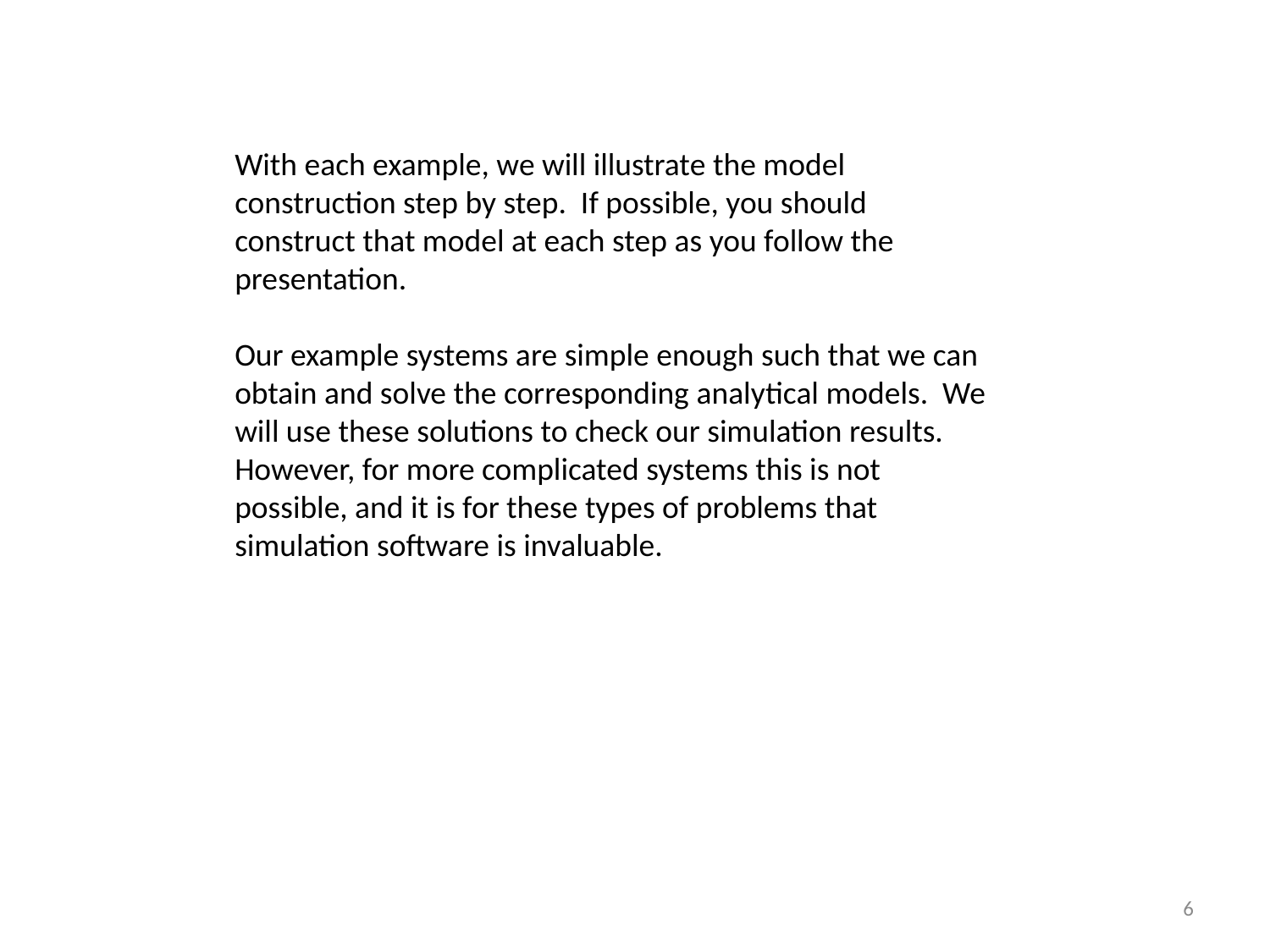

With each example, we will illustrate the model construction step by step.  If possible, you should construct that model at each step as you follow the presentation.

Our example systems are simple enough such that we can obtain and solve the corresponding analytical models.  We will use these solutions to check our simulation results.  However, for more complicated systems this is not possible, and it is for these types of problems that simulation software is invaluable.
6